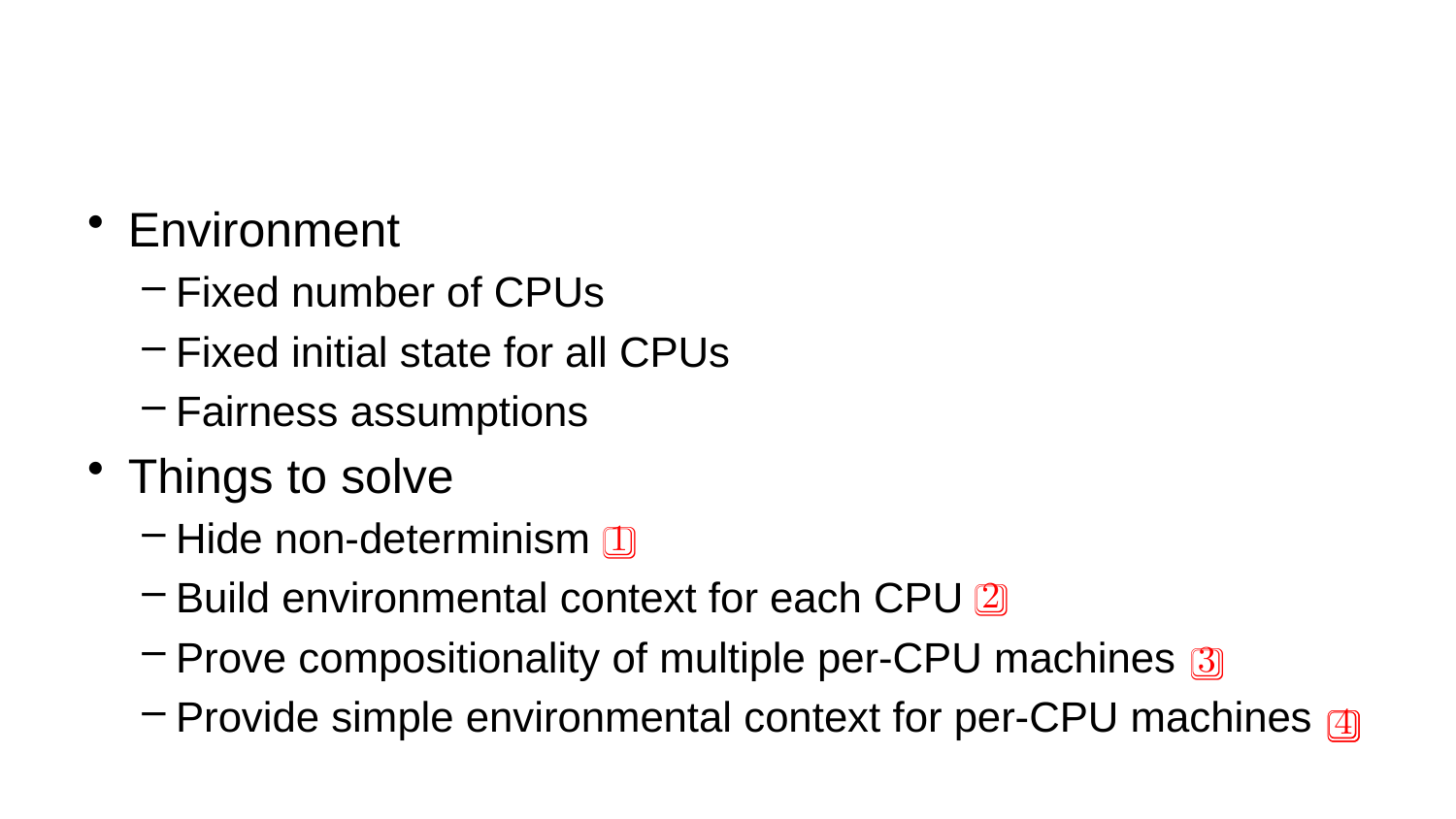

Environment
Fixed number of CPUs
Fixed initial state for all CPUs
Fairness assumptions
Things to solve
Hide non-determinism
Build environmental context for each CPU
Prove compositionality of multiple per-CPU machines
Provide simple environmental context for per-CPU machines
1️⃣
2️⃣
3️⃣
4️⃣️⃣